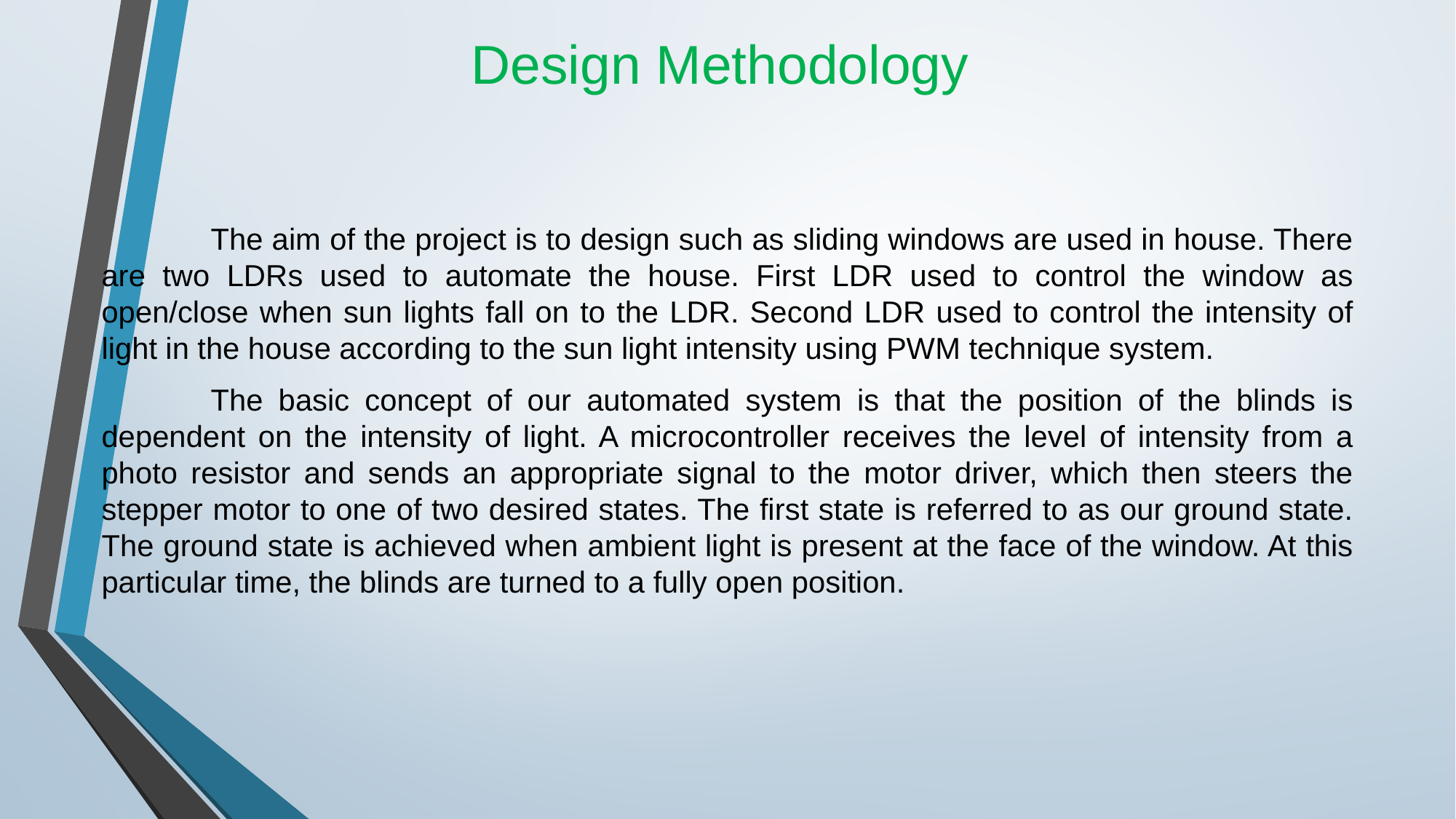

# Design Methodology
	The aim of the project is to design such as sliding windows are used in house. There are two LDRs used to automate the house. First LDR used to control the window as open/close when sun lights fall on to the LDR. Second LDR used to control the intensity of light in the house according to the sun light intensity using PWM technique system.
	The basic concept of our automated system is that the position of the blinds is dependent on the intensity of light. A microcontroller receives the level of intensity from a photo resistor and sends an appropriate signal to the motor driver, which then steers the stepper motor to one of two desired states. The first state is referred to as our ground state. The ground state is achieved when ambient light is present at the face of the window. At this particular time, the blinds are turned to a fully open position.